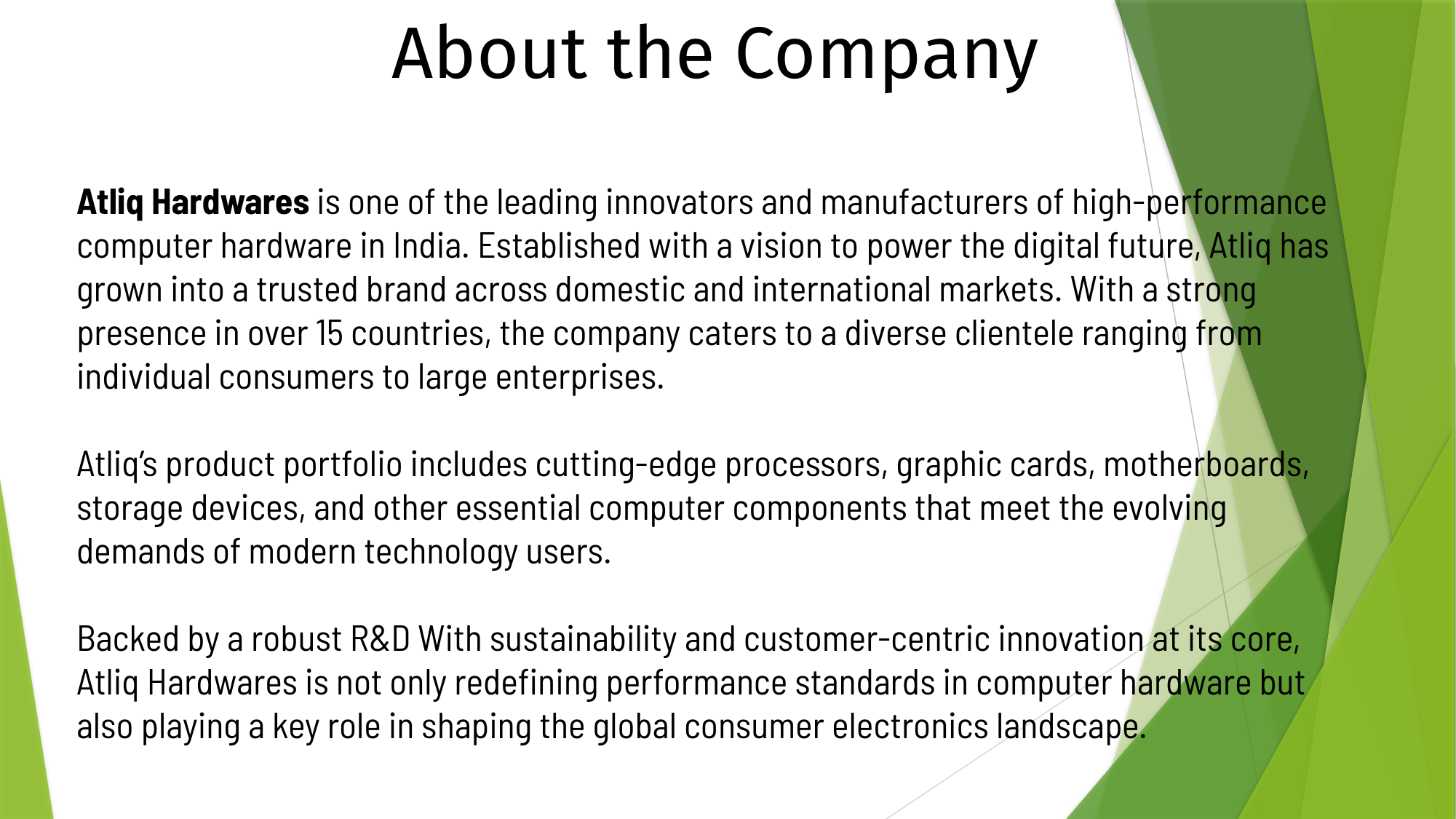

About the Company
Atliq Hardwares is one of the leading innovators and manufacturers of high-performance computer hardware in India. Established with a vision to power the digital future, Atliq has grown into a trusted brand across domestic and international markets. With a strong presence in over 15 countries, the company caters to a diverse clientele ranging from individual consumers to large enterprises.

Atliq’s product portfolio includes cutting-edge processors, graphic cards, motherboards, storage devices, and other essential computer components that meet the evolving demands of modern technology users.

Backed by a robust R&D With sustainability and customer-centric innovation at its core, Atliq Hardwares is not only redefining performance standards in computer hardware but also playing a key role in shaping the global consumer electronics landscape.